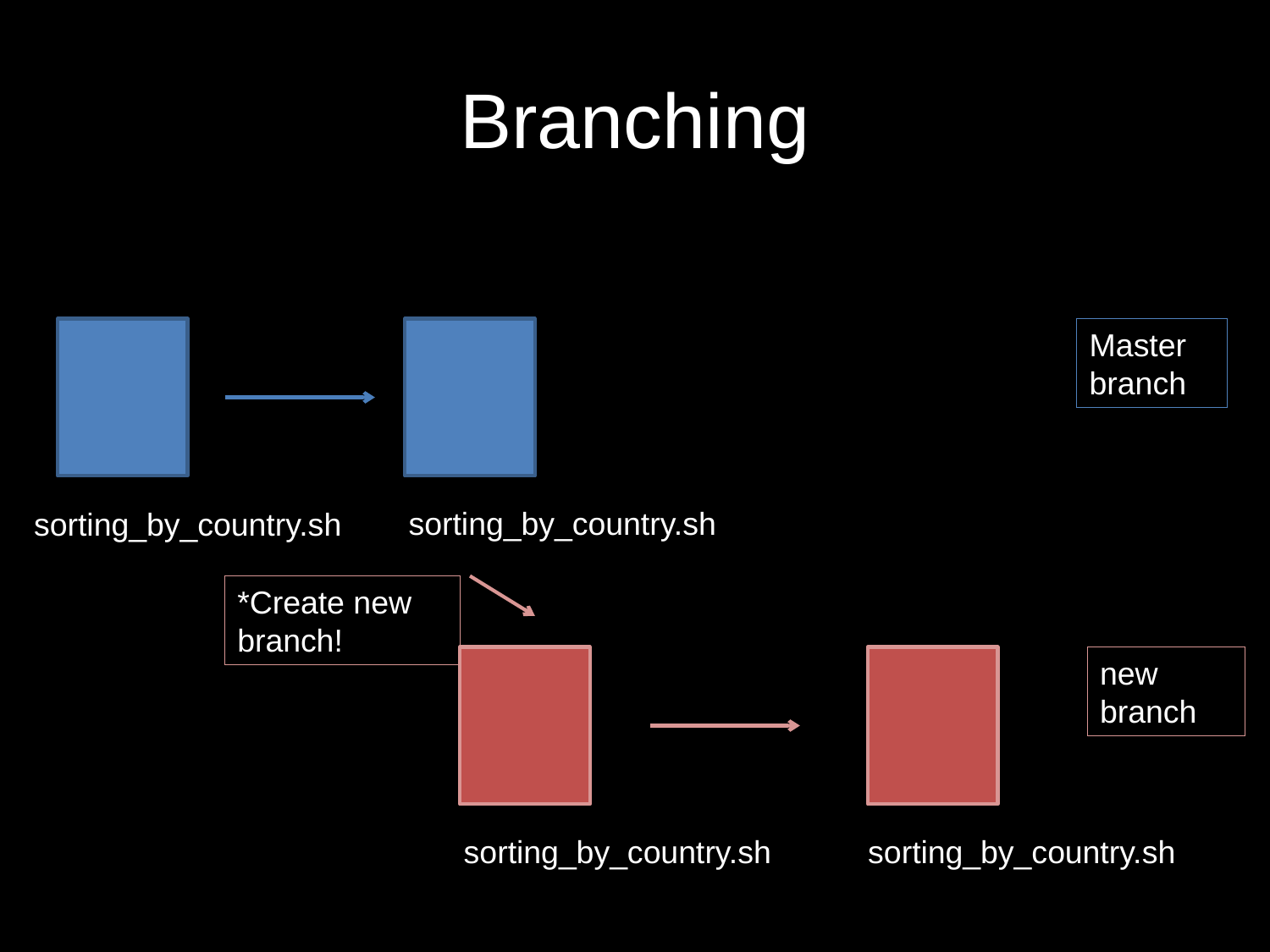

# Branching
Master branch

sorting_by_country.sh
sorting_by_country.sh
*Create new branch!

new branch

sorting_by_country.sh
sorting_by_country.sh